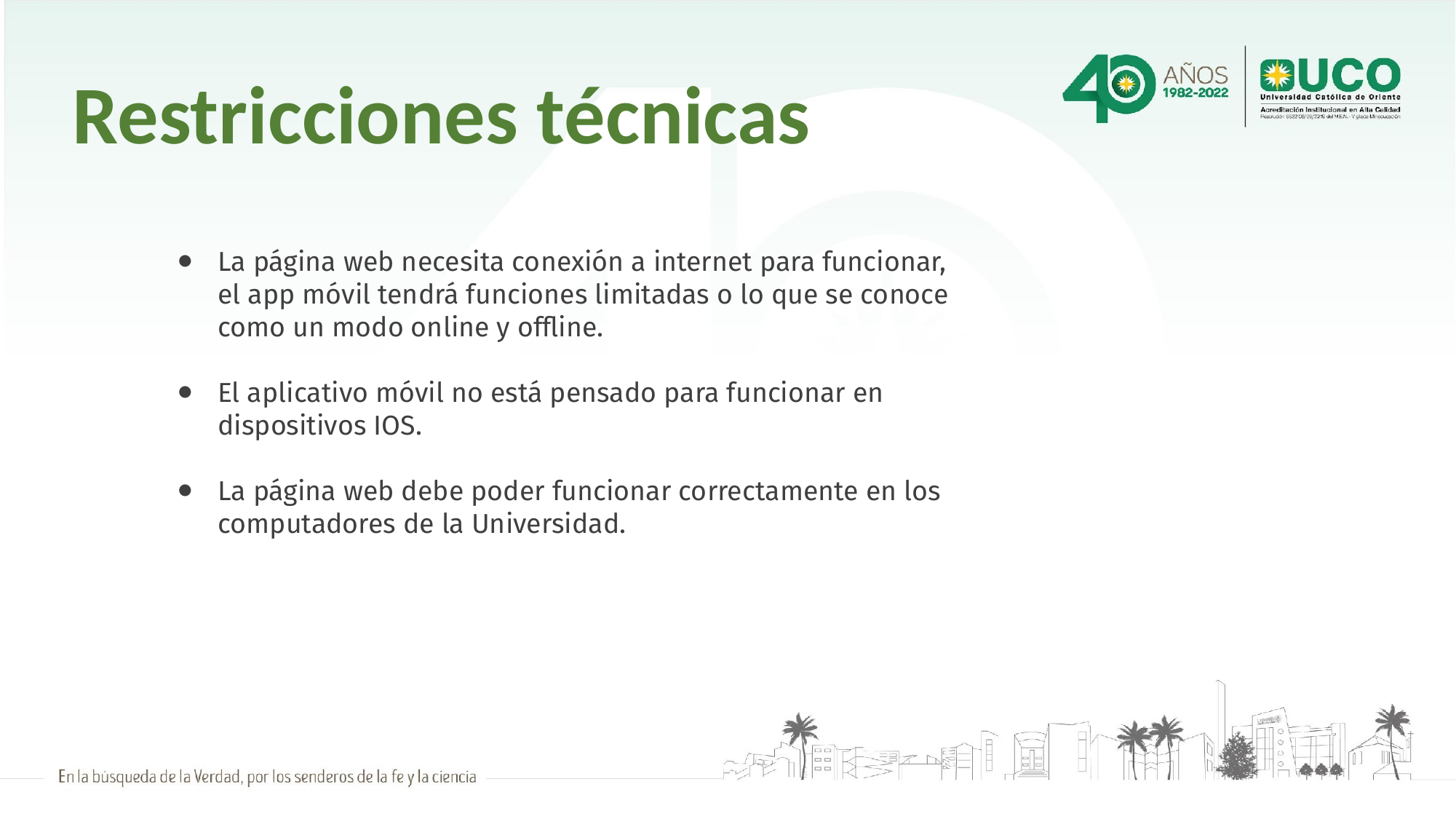

# Restricciones técnicas

La página web necesita conexión a internet para funcionar, el app móvil tendrá funciones limitadas o lo que se conoce como un modo online y offline.

El aplicativo móvil no está pensado para funcionar en dispositivos IOS.

La página web debe poder funcionar correctamente en los computadores de la Universidad.